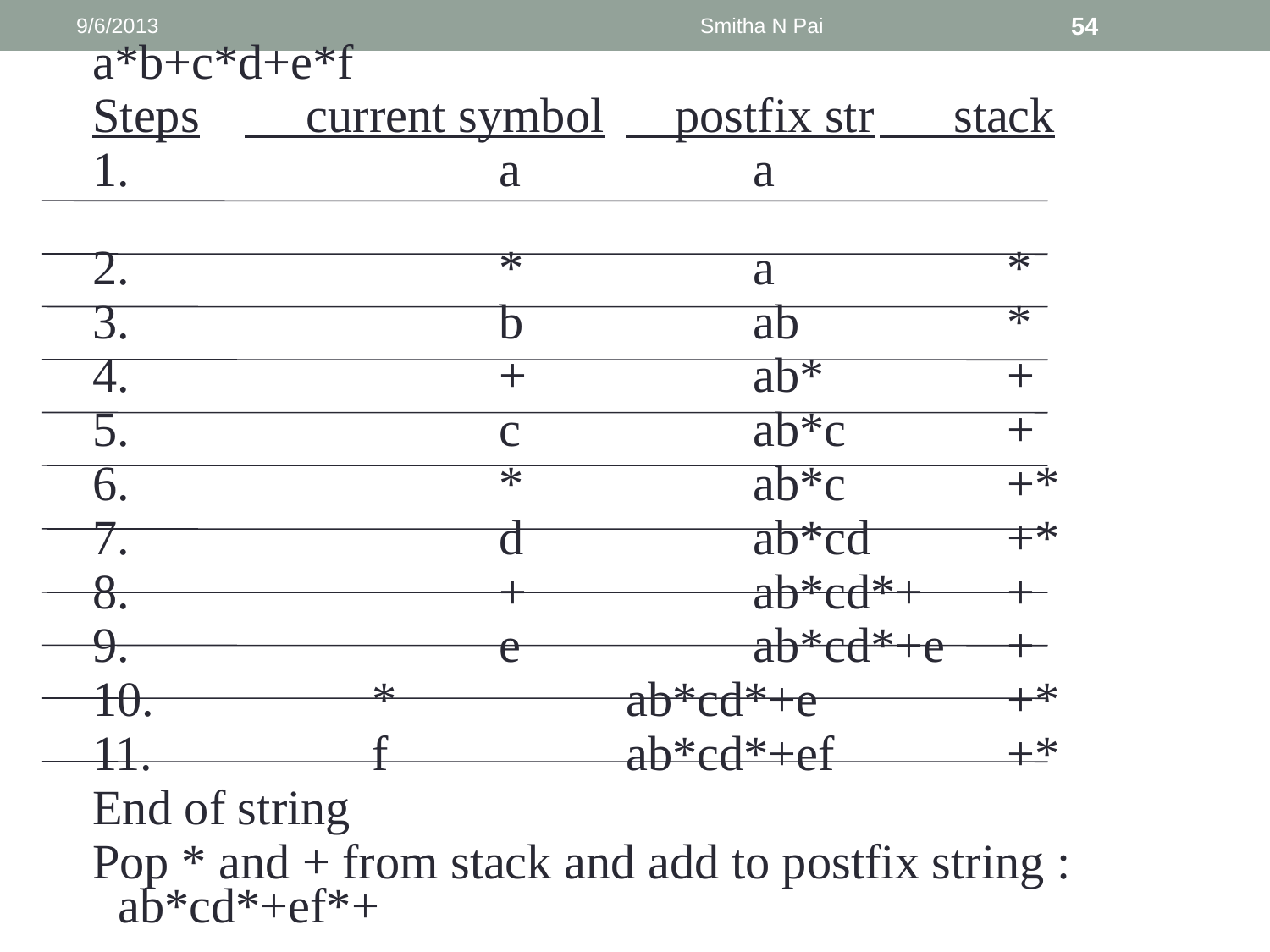

9/6/2013
Smitha N Pai
54
a*b+c*d+e*f
Steps	     current symbol	    postfix str	      stack
1.			a		a
2.			*		a		*
3.			b		ab		*
4.			+		ab*		+
5.			c		ab*c		+
6.			*		ab*c		+*
7.			d		ab*cd		+*
8.			+		ab*cd*+	+
9.			e		ab*cd*+e	+
10.		*		ab*cd*+e		+*
11.		f		ab*cd*+ef		+*
End of string
Pop * and + from stack and add to postfix string : ab*cd*+ef*+